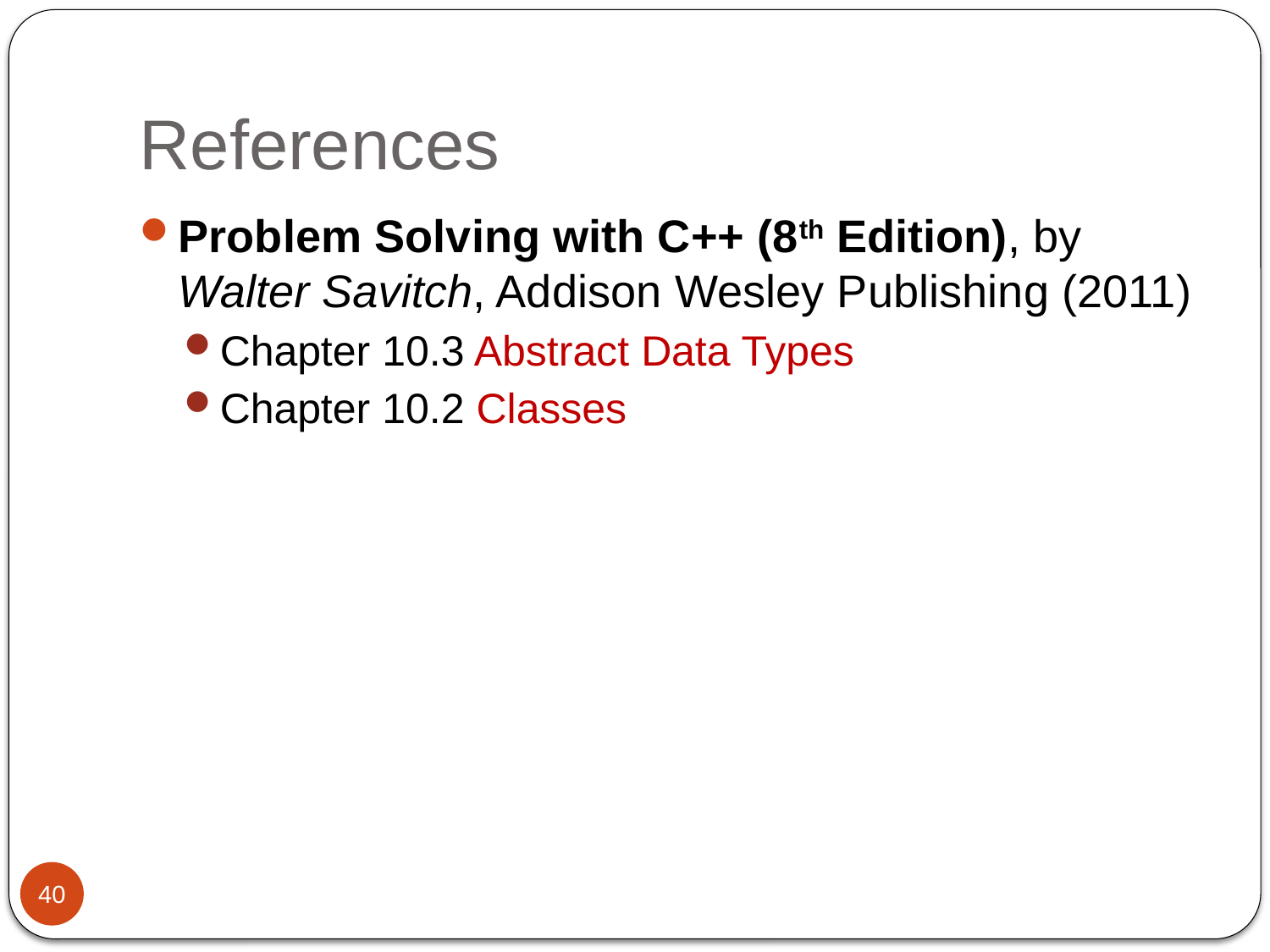

# References
Problem Solving with C++ (8th Edition), by Walter Savitch, Addison Wesley Publishing (2011)
Chapter 10.3 Abstract Data Types
Chapter 10.2 Classes

40